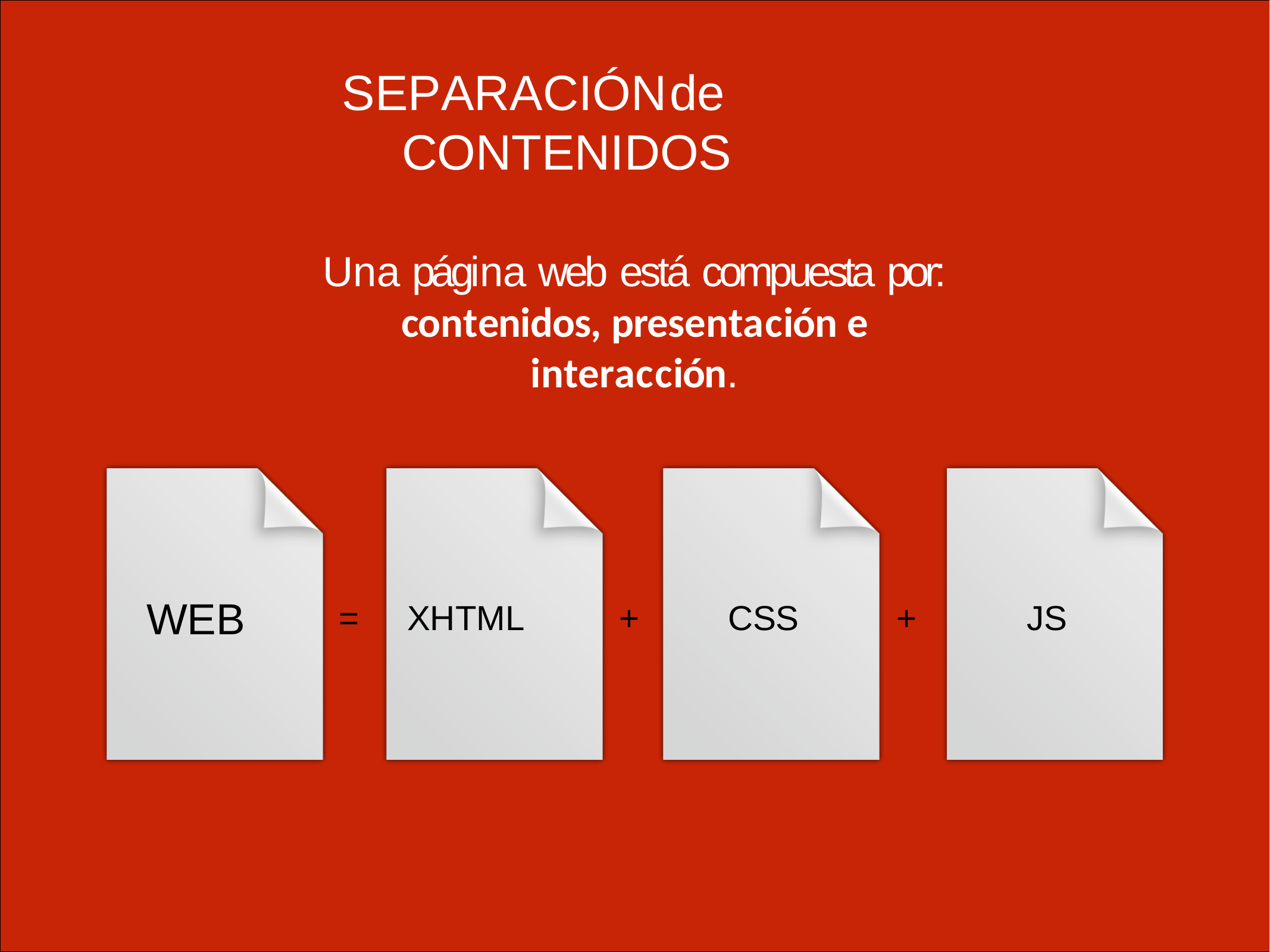

SEPARACIÓN	de CONTENIDOS
Una página web está compuesta por:
contenidos, presentación e interacción.

WEB
=	XHTML	+
CSS
+
JS